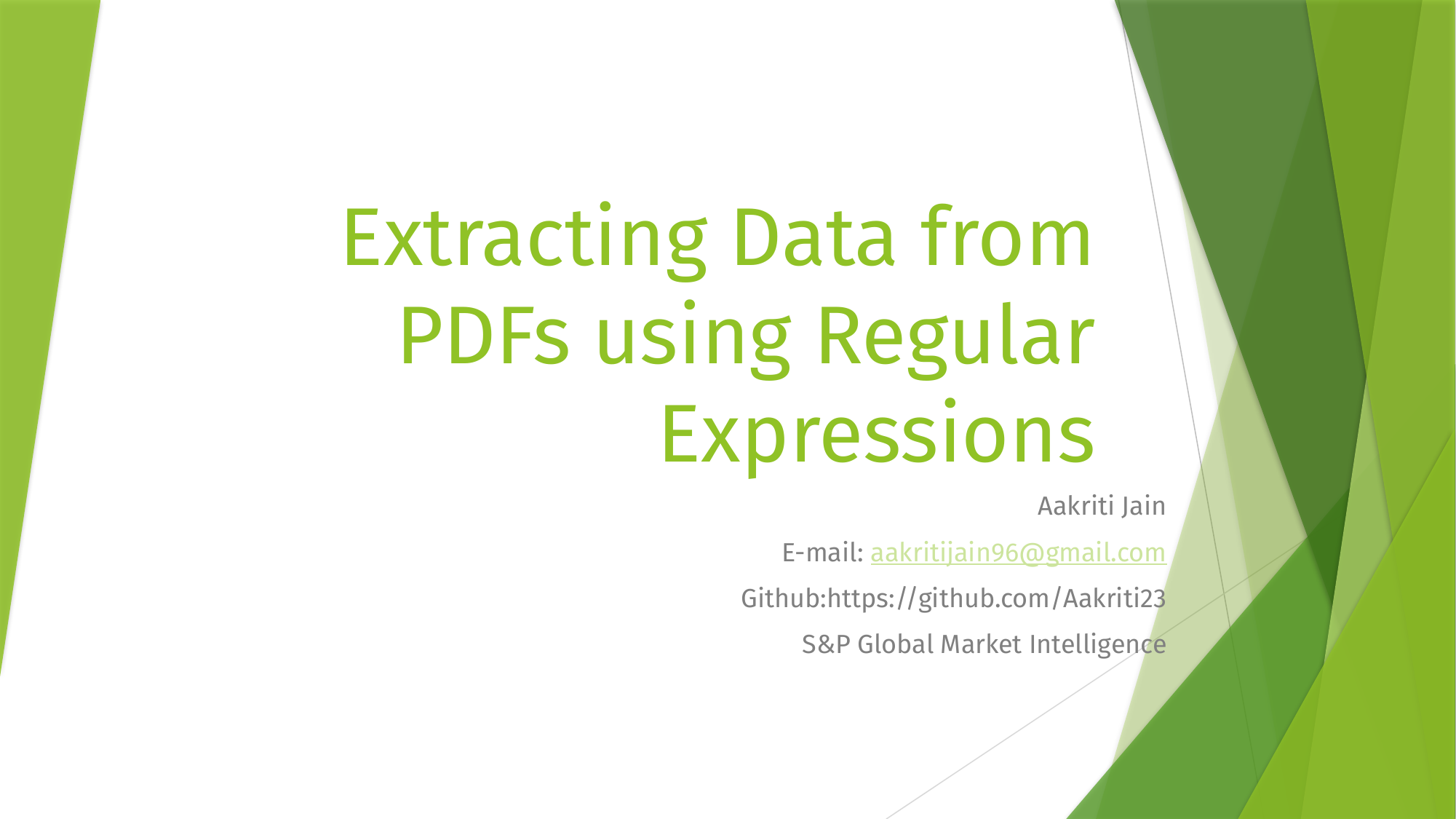

# Extracting Data from PDFs using Regular Expressions
Aakriti Jain
E-mail: aakritijain96@gmail.com
Github:https://github.com/Aakriti23
S&P Global Market Intelligence